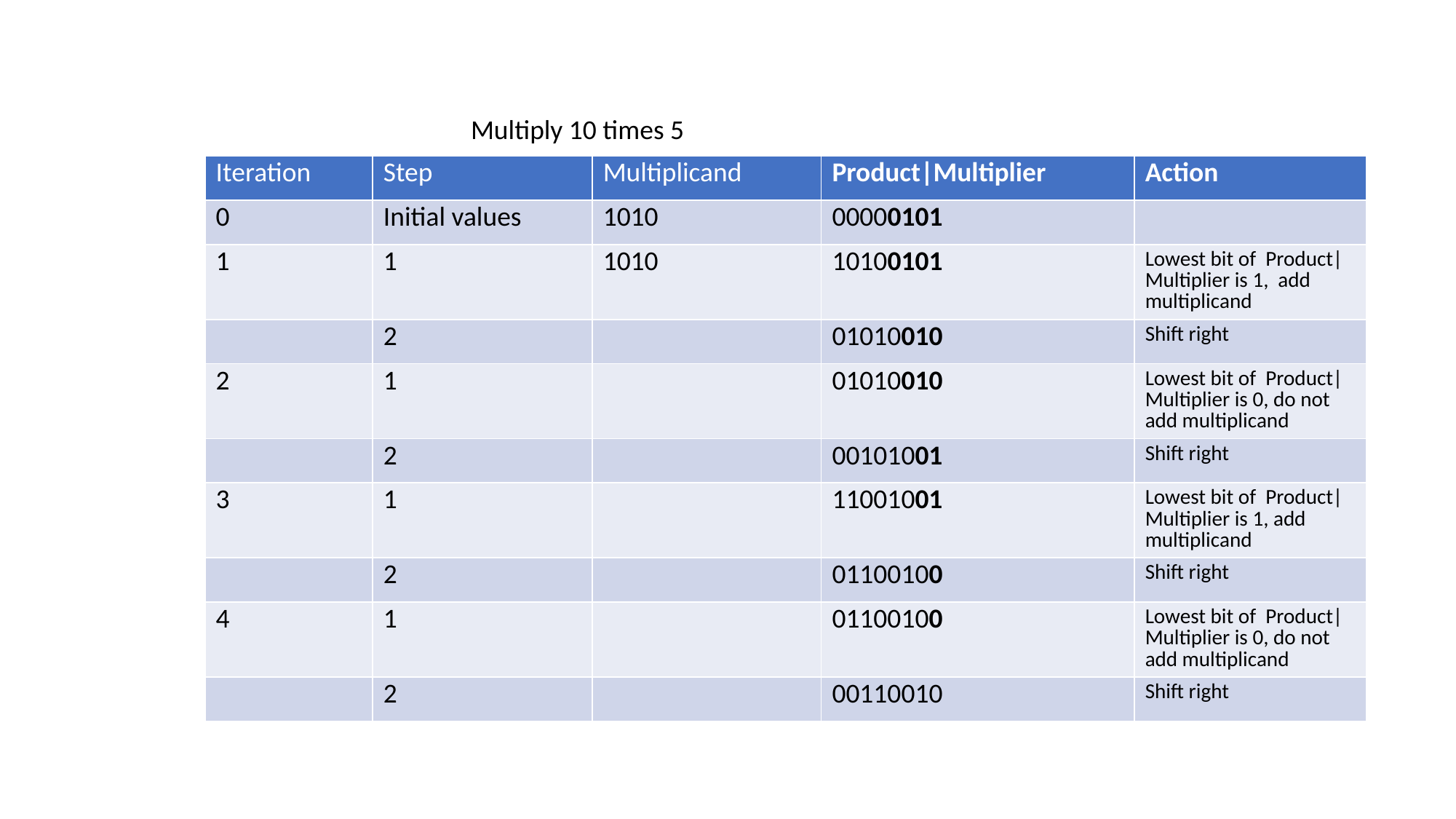

Multiply 10 times 5
| Iteration | Step | Multiplicand | Product|Multiplier | Action |
| --- | --- | --- | --- | --- |
| 0 | Initial values | 1010 | 00000101 |  |
| 1 | 1 | 1010 | 10100101 | Lowest bit of Product|Multiplier is 1, add multiplicand |
|  | 2 |  | 01010010 | Shift right |
| 2 | 1 |  | 01010010 | Lowest bit of Product|Multiplier is 0, do not add multiplicand |
|  | 2 |  | 00101001 | Shift right |
| 3 | 1 |  | 11001001 | Lowest bit of Product|Multiplier is 1, add multiplicand |
|  | 2 |  | 01100100 | Shift right |
| 4 | 1 |  | 01100100 | Lowest bit of Product|Multiplier is 0, do not add multiplicand |
|  | 2 |  | 00110010 | Shift right |